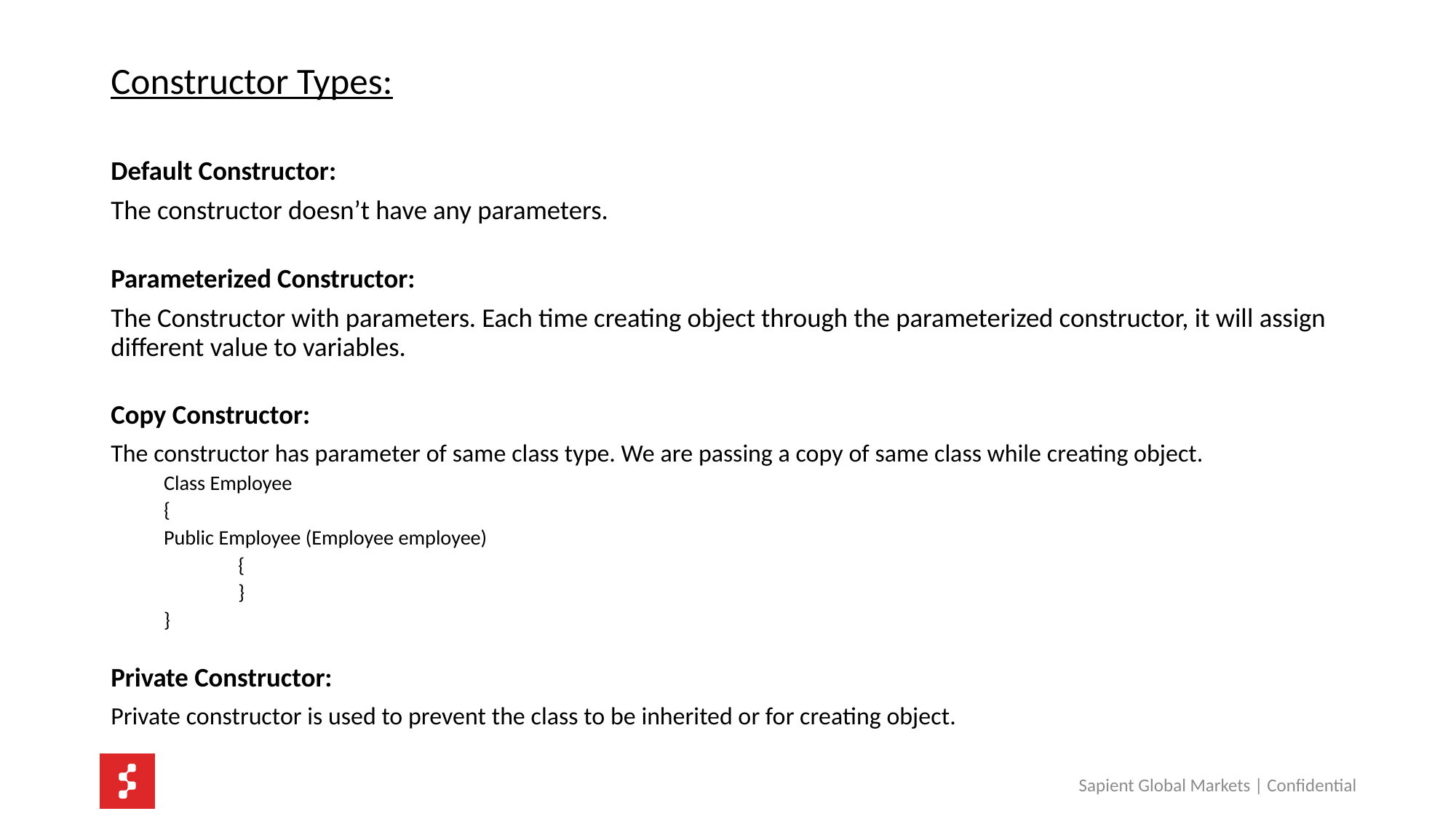

Constructor Types:
Default Constructor:
The constructor doesn’t have any parameters.
Parameterized Constructor:
The Constructor with parameters. Each time creating object through the parameterized constructor, it will assign different value to variables.
Copy Constructor:
The constructor has parameter of same class type. We are passing a copy of same class while creating object.
Class Employee
{
	Public Employee (Employee employee)
 	{
  	}
}
Private Constructor:
Private constructor is used to prevent the class to be inherited or for creating object.

Sapient Global Markets | Confidential